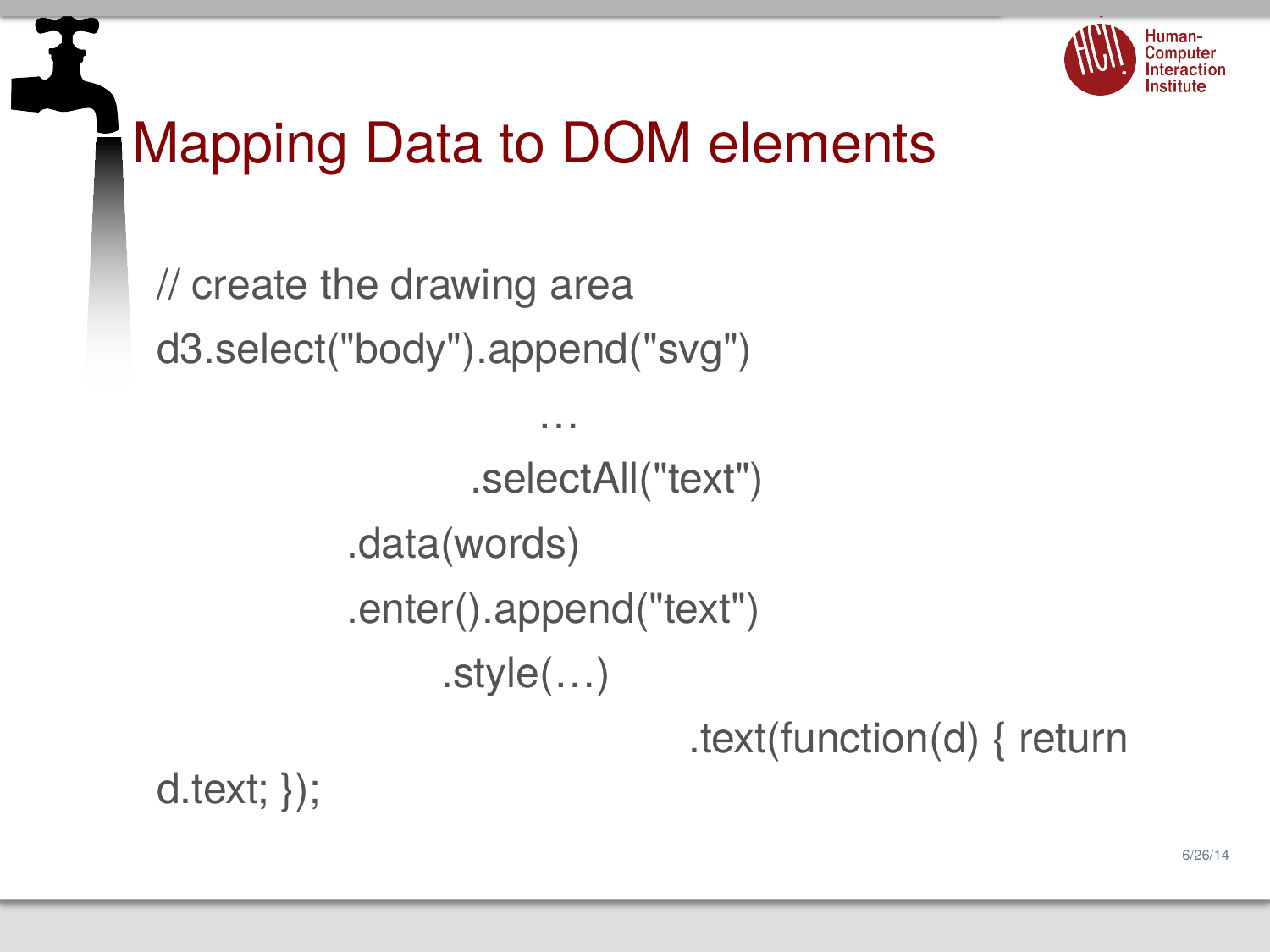

# Mapping Data to DOM elements
// create the drawing area
d3.select("body").append("svg")
 			…
		     .selectAll("text")
                .data(words)
                .enter().append("text")
                        .style(…)
				  .text(function(d) { return d.text; });
6/26/14